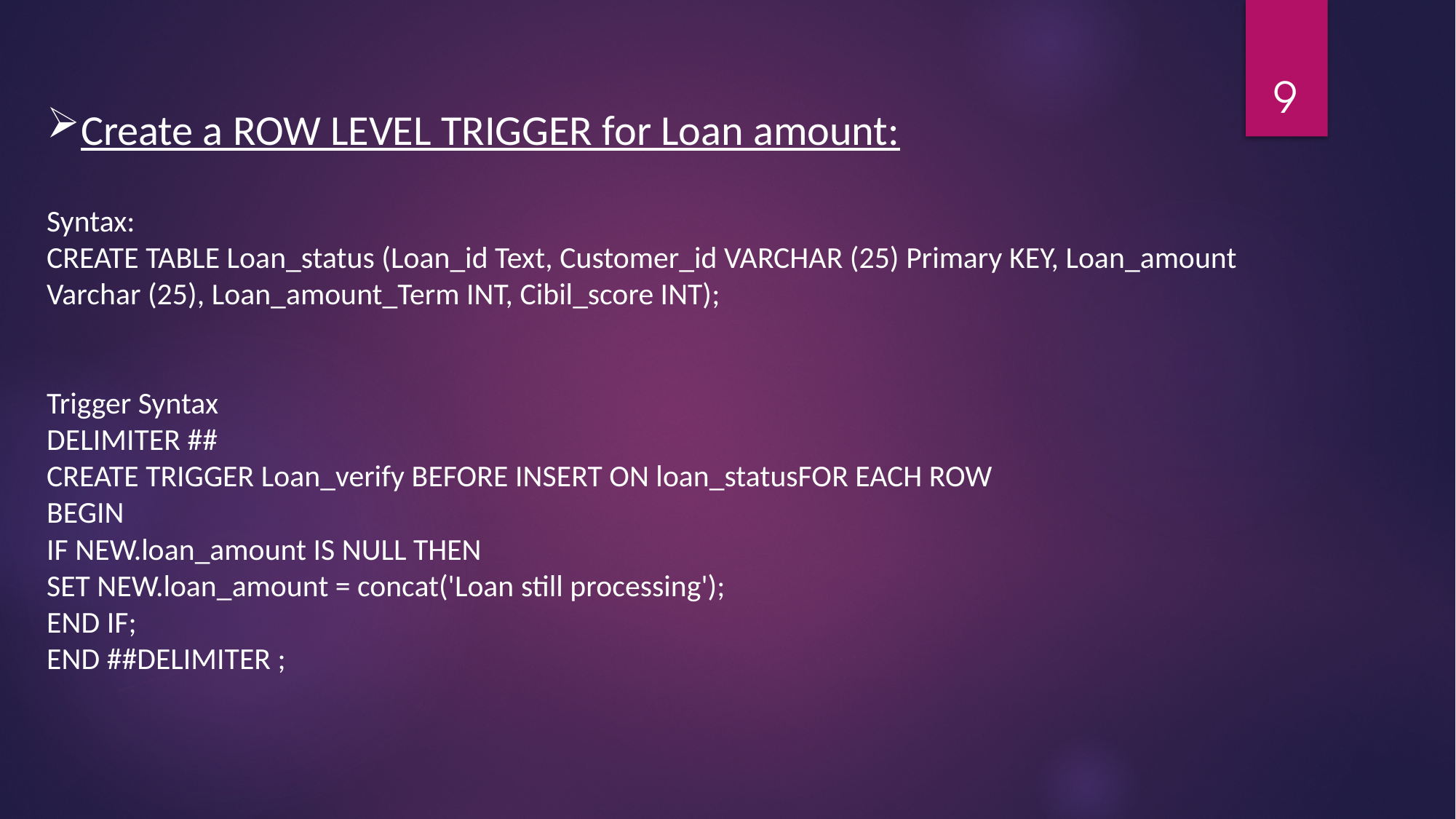

9

Create a ROW LEVEL TRIGGER for Loan amount:

Syntax:
CREATE TABLE Loan_status (Loan_id Text, Customer_id VARCHAR (25) Primary KEY, Loan_amount Varchar (25), Loan_amount_Term INT, Cibil_score INT);

Trigger Syntax
DELIMITER ##
CREATE TRIGGER Loan_verify BEFORE INSERT ON loan_statusFOR EACH ROW
BEGIN
IF NEW.loan_amount IS NULL THEN
SET NEW.loan_amount = concat('Loan still processing');
END IF;
END ##DELIMITER ;